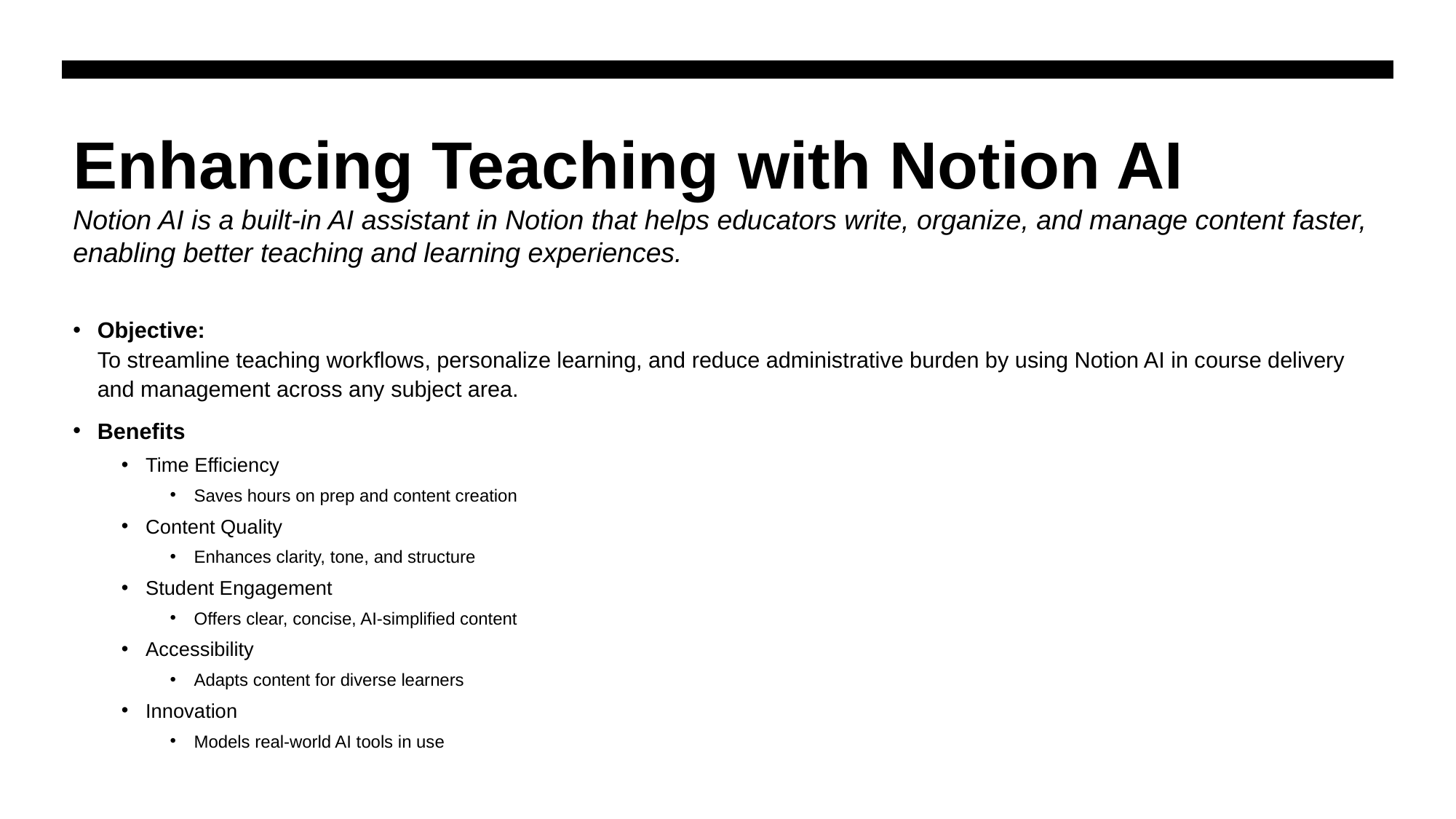

# Enhancing Teaching with Notion AI Notion AI is a built-in AI assistant in Notion that helps educators write, organize, and manage content faster, enabling better teaching and learning experiences.
Objective:
To streamline teaching workflows, personalize learning, and reduce administrative burden by using Notion AI in course delivery and management across any subject area.
Benefits
Time Efficiency
Saves hours on prep and content creation
Content Quality
Enhances clarity, tone, and structure
Student Engagement
Offers clear, concise, AI-simplified content
Accessibility
Adapts content for diverse learners
Innovation
Models real-world AI tools in use